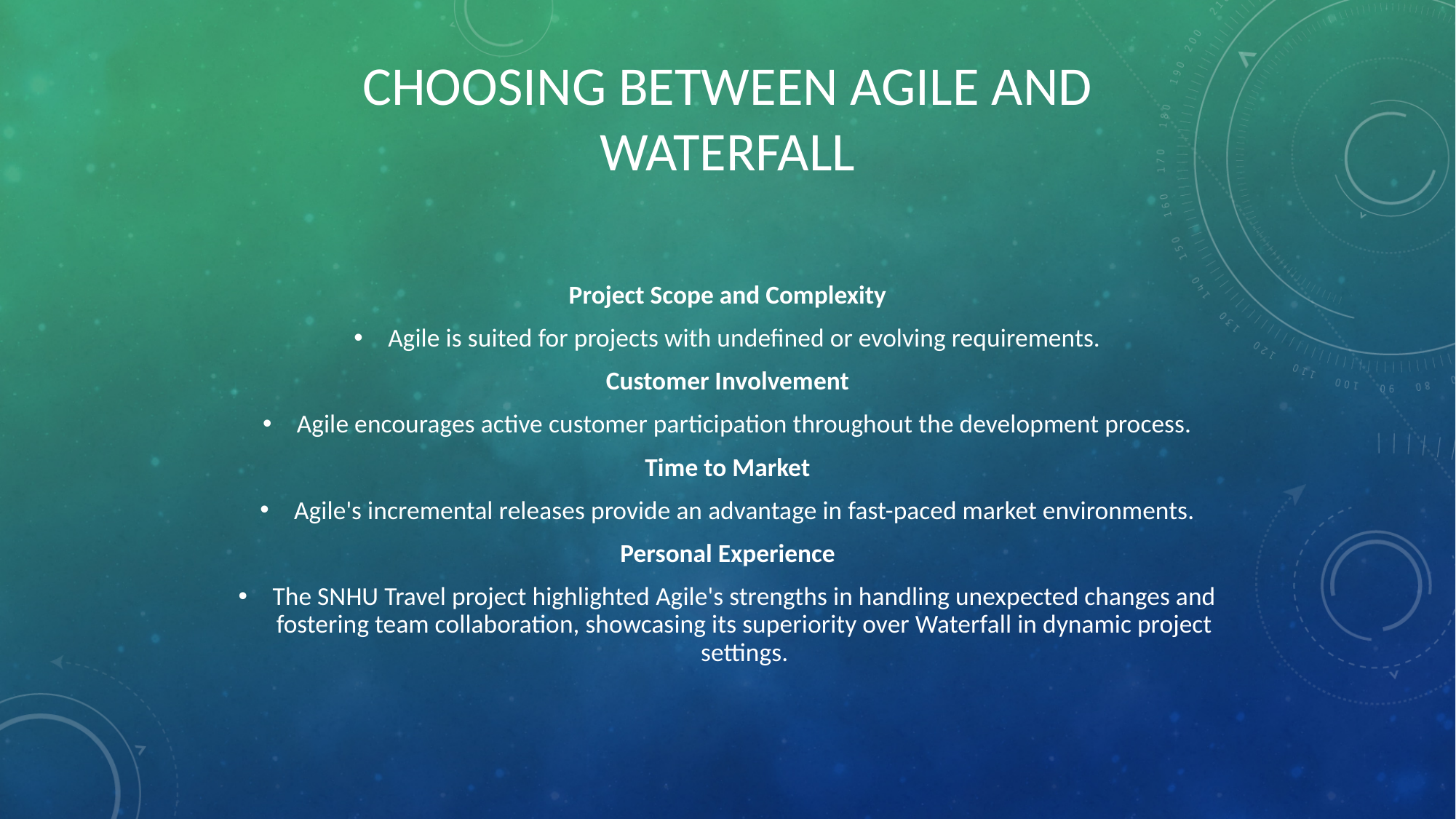

# Choosing Between Agile and Waterfall
Project Scope and Complexity
Agile is suited for projects with undefined or evolving requirements.
Customer Involvement
Agile encourages active customer participation throughout the development process.
Time to Market
Agile's incremental releases provide an advantage in fast-paced market environments.
Personal Experience
The SNHU Travel project highlighted Agile's strengths in handling unexpected changes and fostering team collaboration, showcasing its superiority over Waterfall in dynamic project settings.